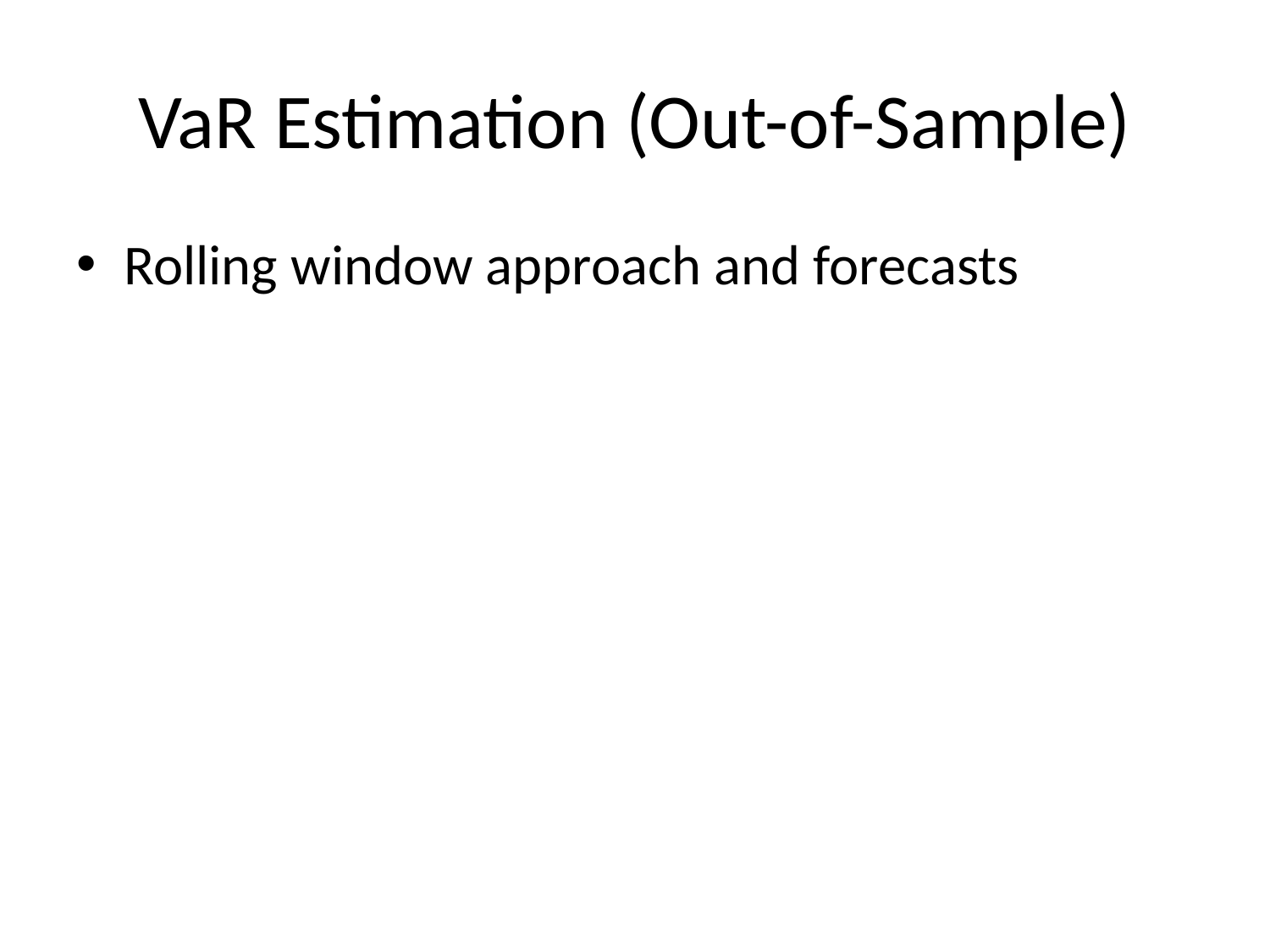

# VaR Estimation (Out-of-Sample)
Rolling window approach and forecasts